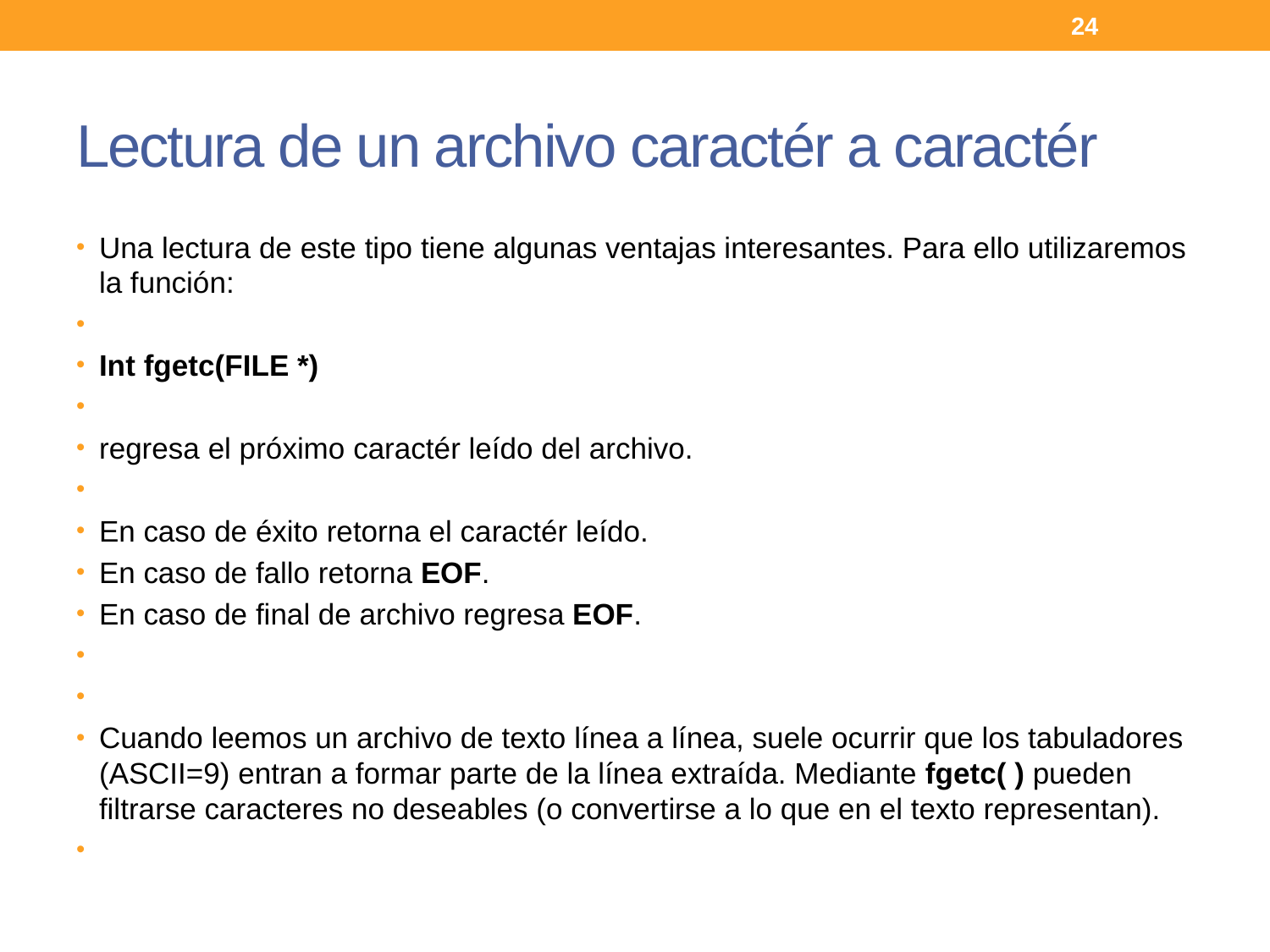

24
# Lectura de un archivo caractér a caractér
Una lectura de este tipo tiene algunas ventajas interesantes. Para ello utilizaremos la función:

Int fgetc(FILE *)

regresa el próximo caractér leído del archivo.

En caso de éxito retorna el caractér leído.
En caso de fallo retorna EOF.
En caso de final de archivo regresa EOF.

Cuando leemos un archivo de texto línea a línea, suele ocurrir que los tabuladores (ASCII=9) entran a formar parte de la línea extraída. Mediante fgetc( ) pueden filtrarse caracteres no deseables (o convertirse a lo que en el texto representan).